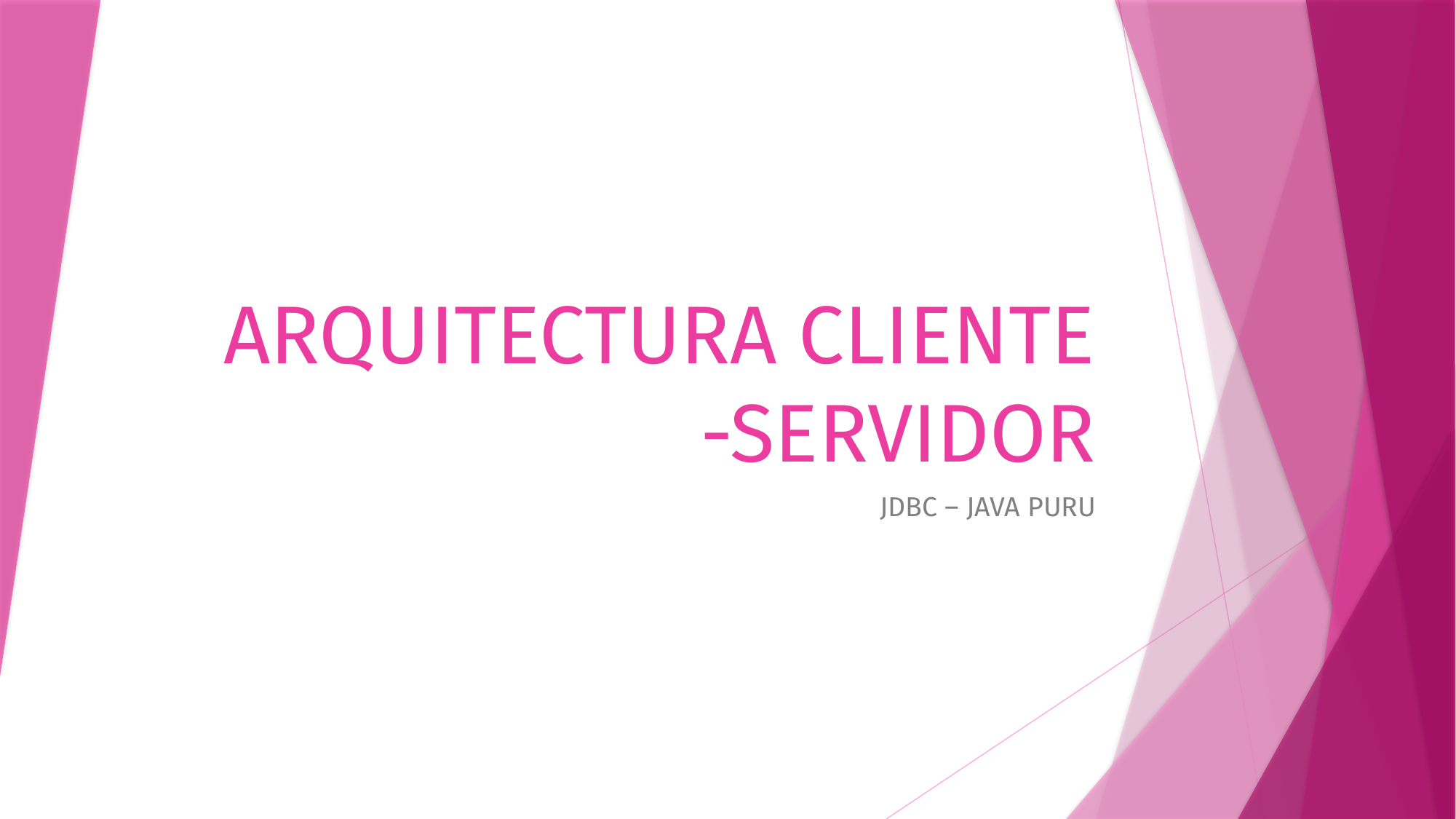

# ARQUITECTURA CLIENTE -SERVIDOR
JDBC – JAVA PURU